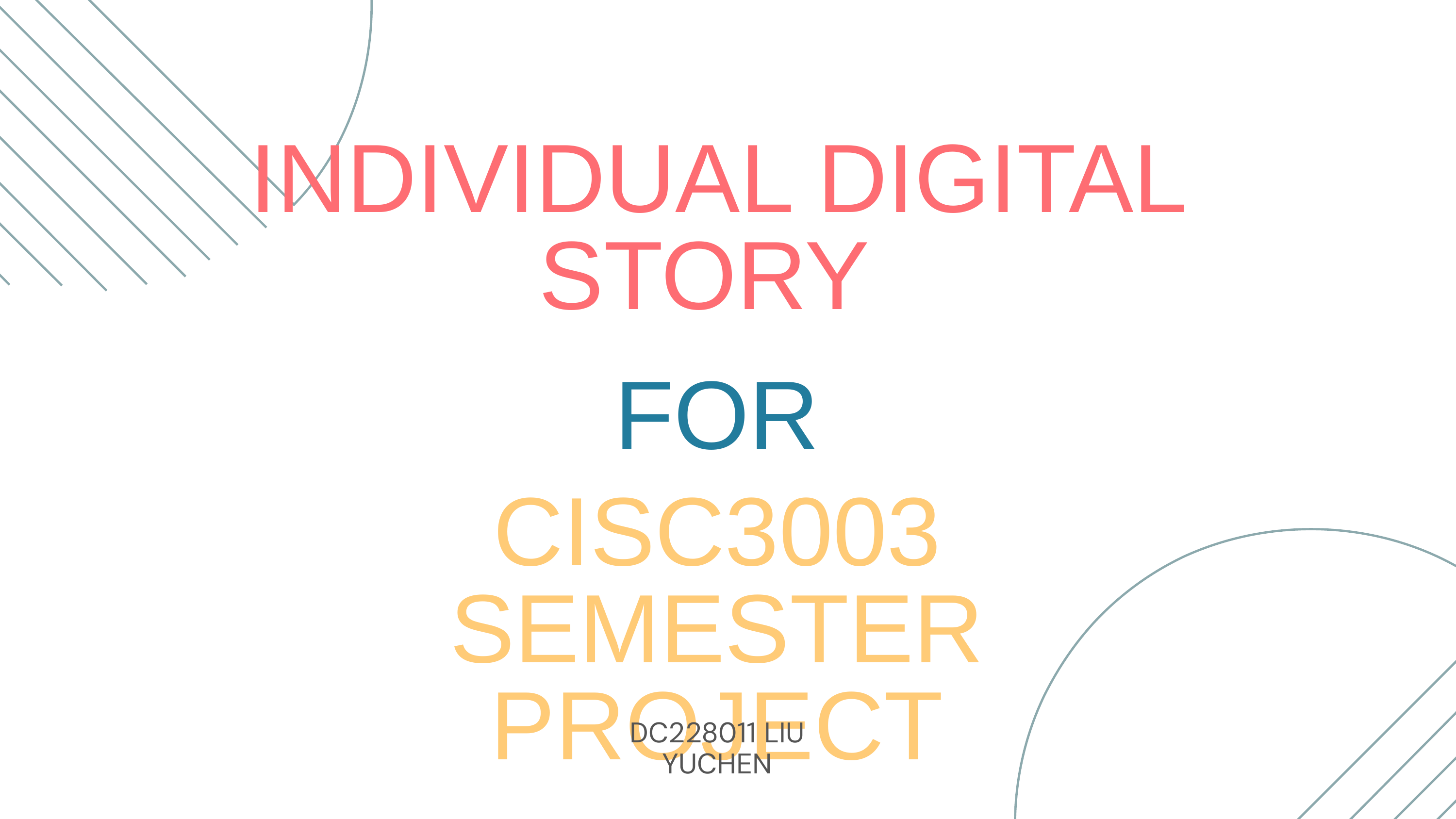

INDIVIDUAL DIGITAL STORY
FOR
CISC3003 SEMESTER PROJECT

DC228011 LIU YUCHEN